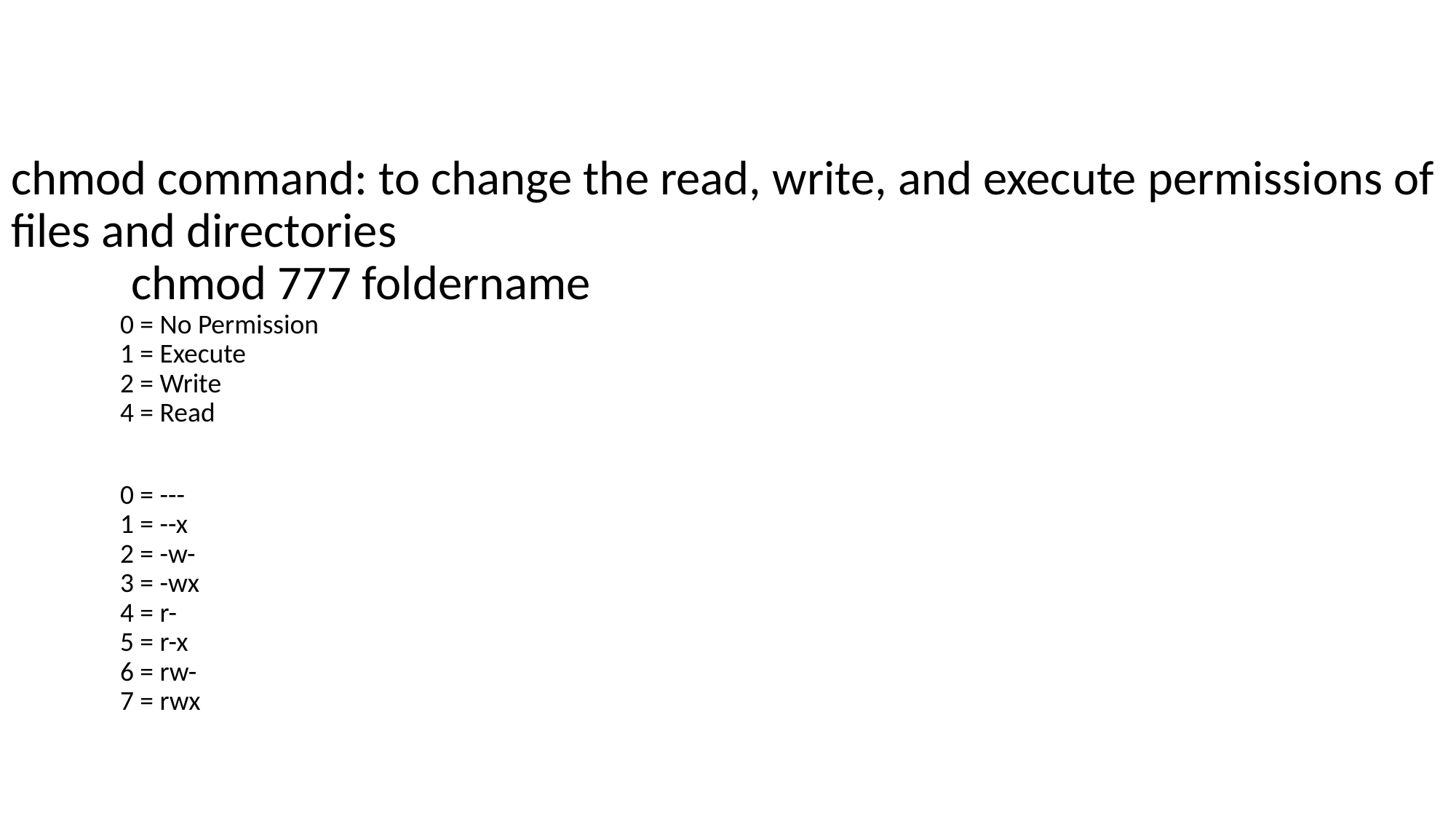

# chmod command: to change the read, write, and execute permissions of files and directories chmod 777 foldername 0 = No Permission 1 = Execute 2 = Write 4 = Read 0 = --- 1 = --x 2 = -w- 3 = -wx 4 = r- 5 = r-x 6 = rw- 7 = rwx